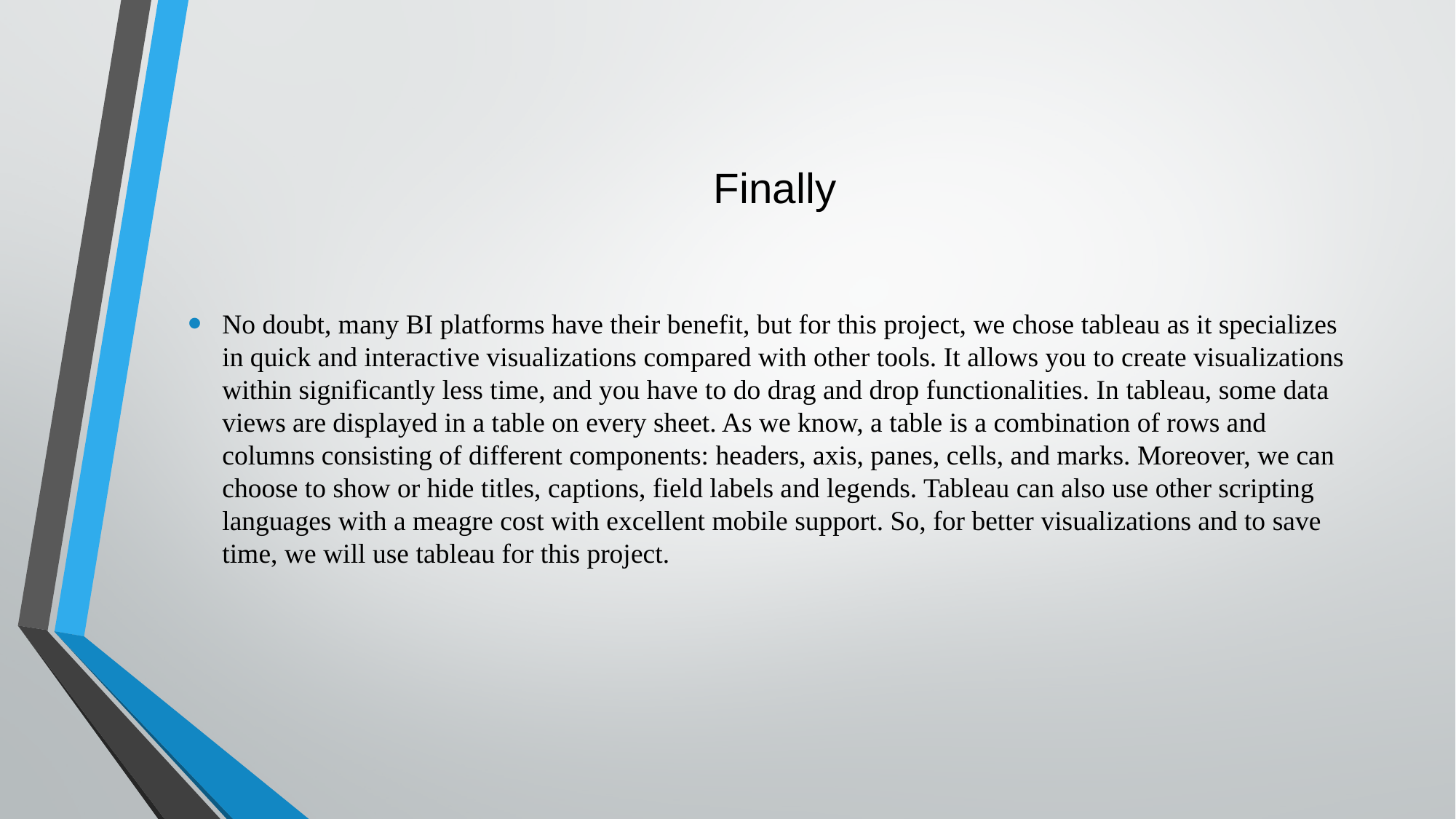

# Finally
No doubt, many BI platforms have their benefit, but for this project, we chose tableau as it specializes in quick and interactive visualizations compared with other tools. It allows you to create visualizations within significantly less time, and you have to do drag and drop functionalities. In tableau, some data views are displayed in a table on every sheet. As we know, a table is a combination of rows and columns consisting of different components: headers, axis, panes, cells, and marks. Moreover, we can choose to show or hide titles, captions, field labels and legends. Tableau can also use other scripting languages with a meagre cost with excellent mobile support. So, for better visualizations and to save time, we will use tableau for this project.